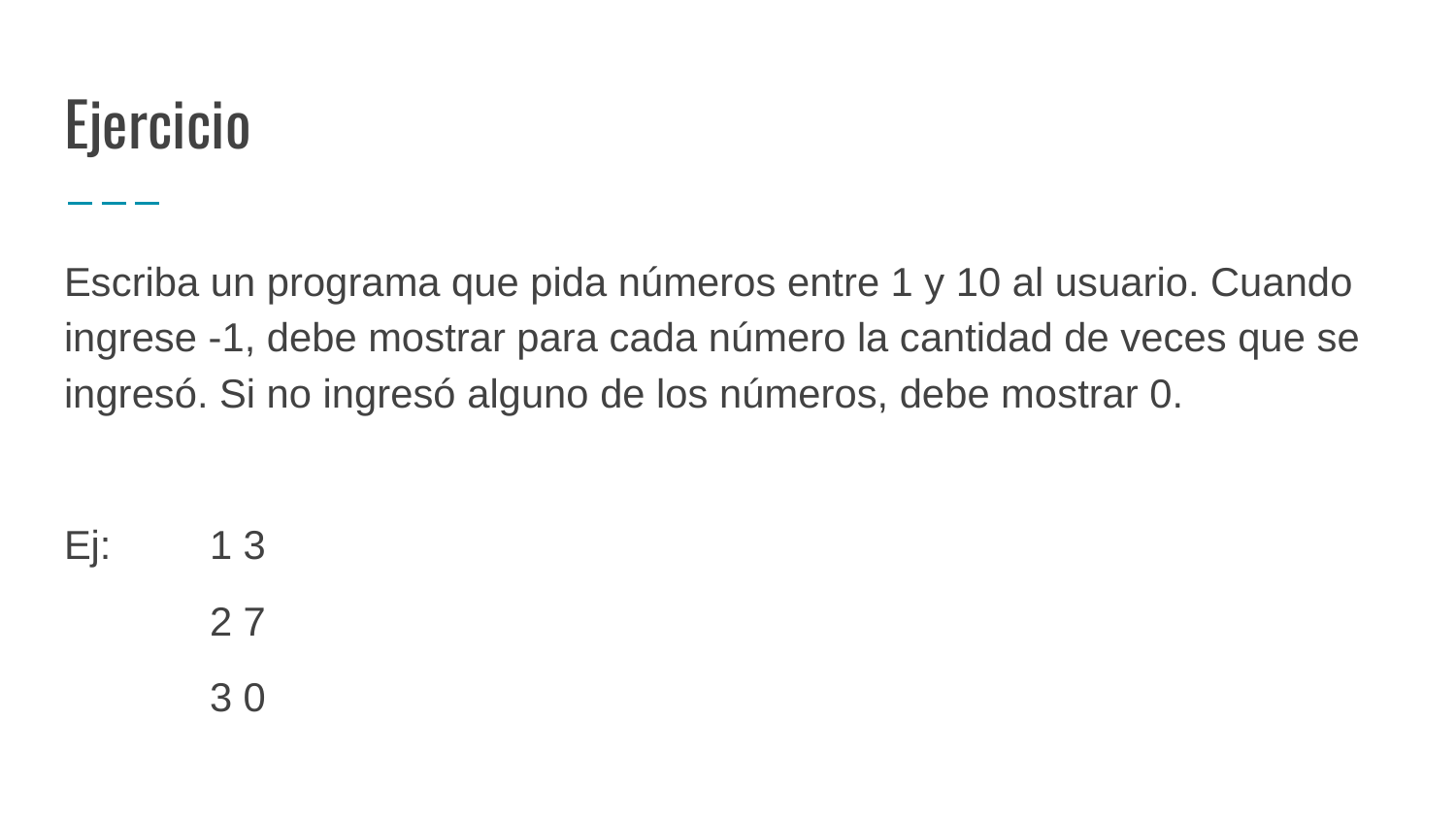

# Ejercicio
Escriba un programa que pida números entre 1 y 10 al usuario. Cuando ingrese -1, debe mostrar para cada número la cantidad de veces que se ingresó. Si no ingresó alguno de los números, debe mostrar 0.

Ej: 	1 3
	2 7
	3 0